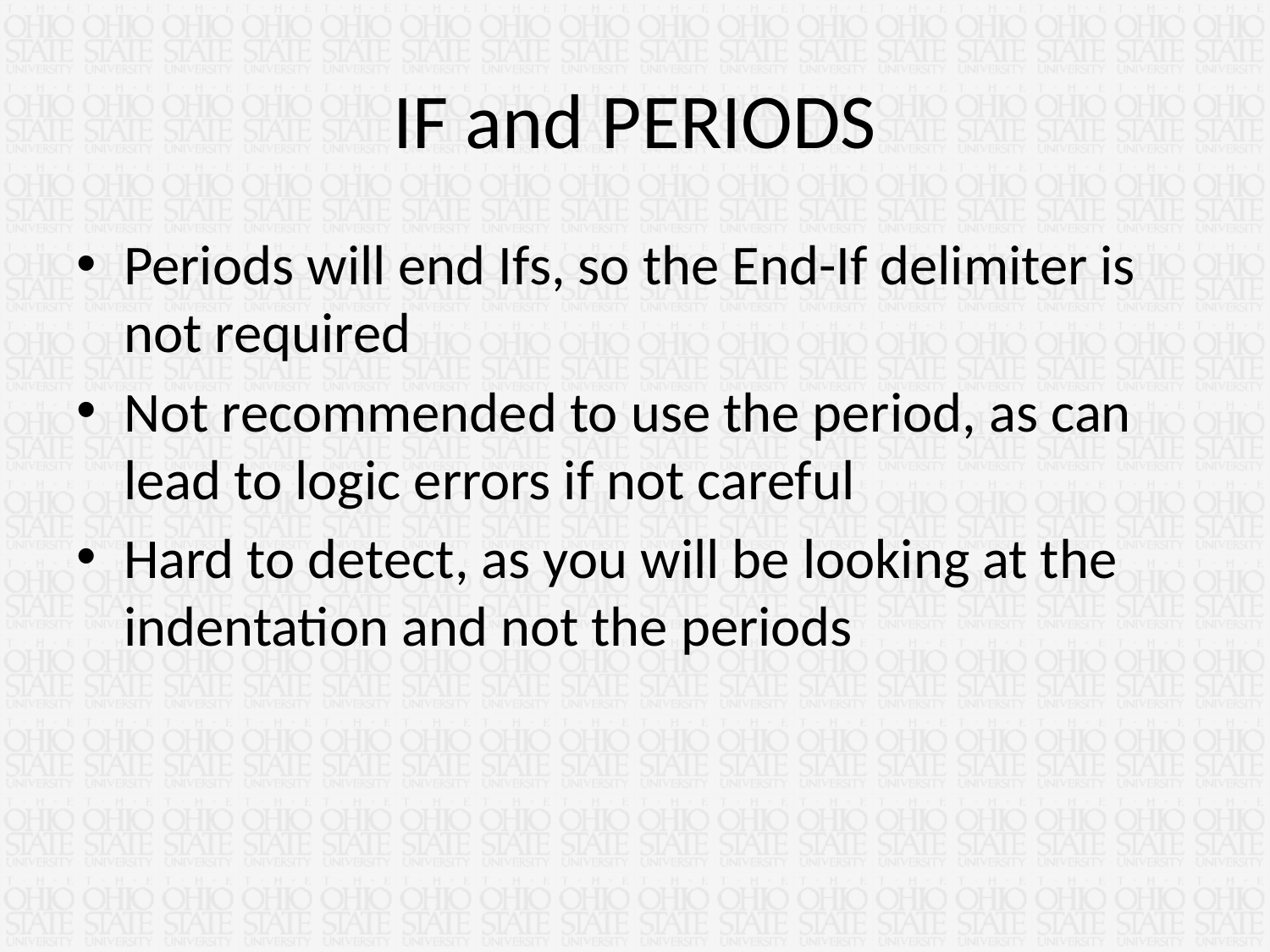

# IF and PERIODS
Periods will end Ifs, so the End-If delimiter is not required
Not recommended to use the period, as can lead to logic errors if not careful
Hard to detect, as you will be looking at the indentation and not the periods